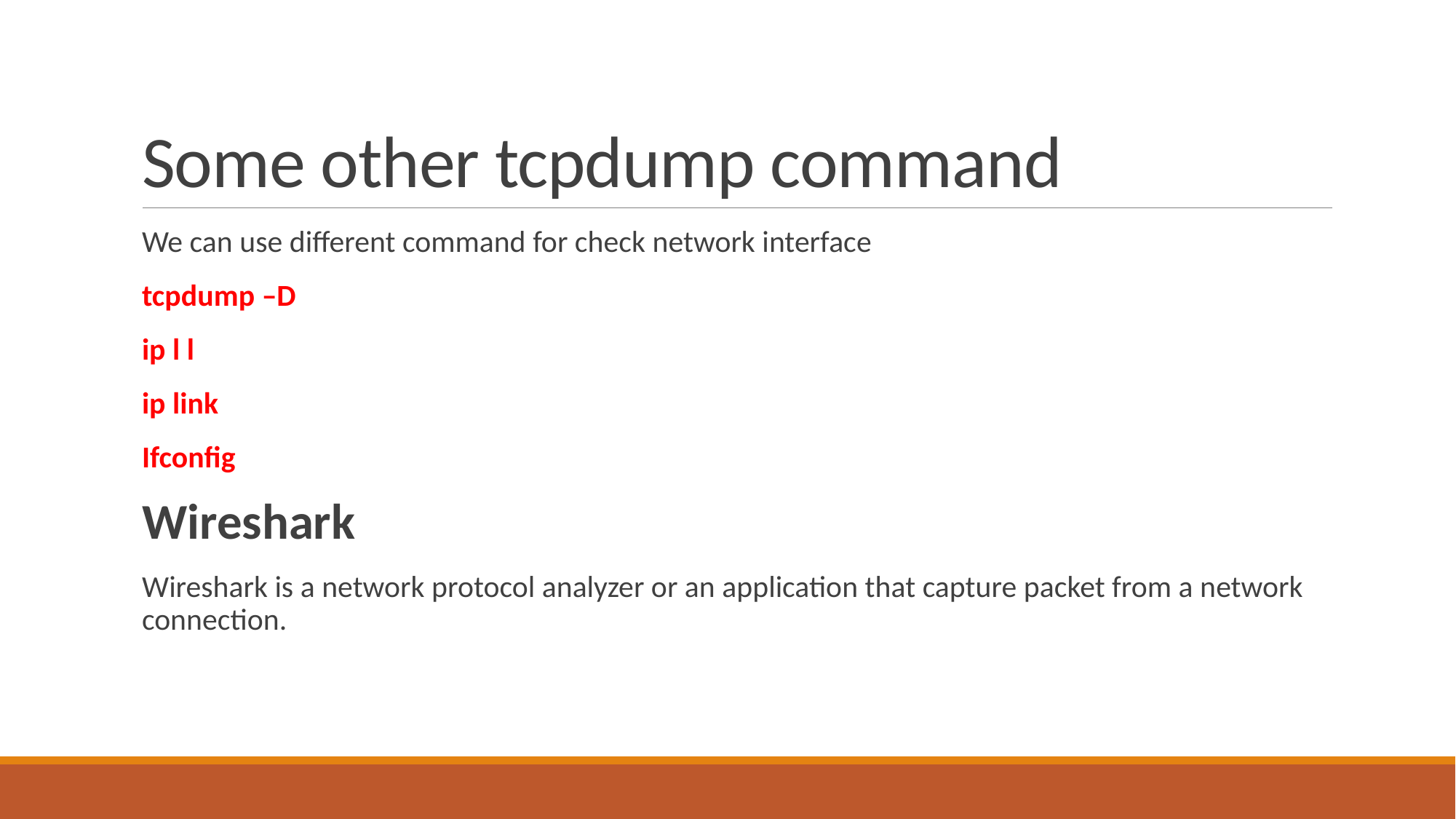

# Some other tcpdump command
We can use different command for check network interface
tcpdump –D
ip l l
ip link
Ifconfig
Wireshark
Wireshark is a network protocol analyzer or an application that capture packet from a network connection.